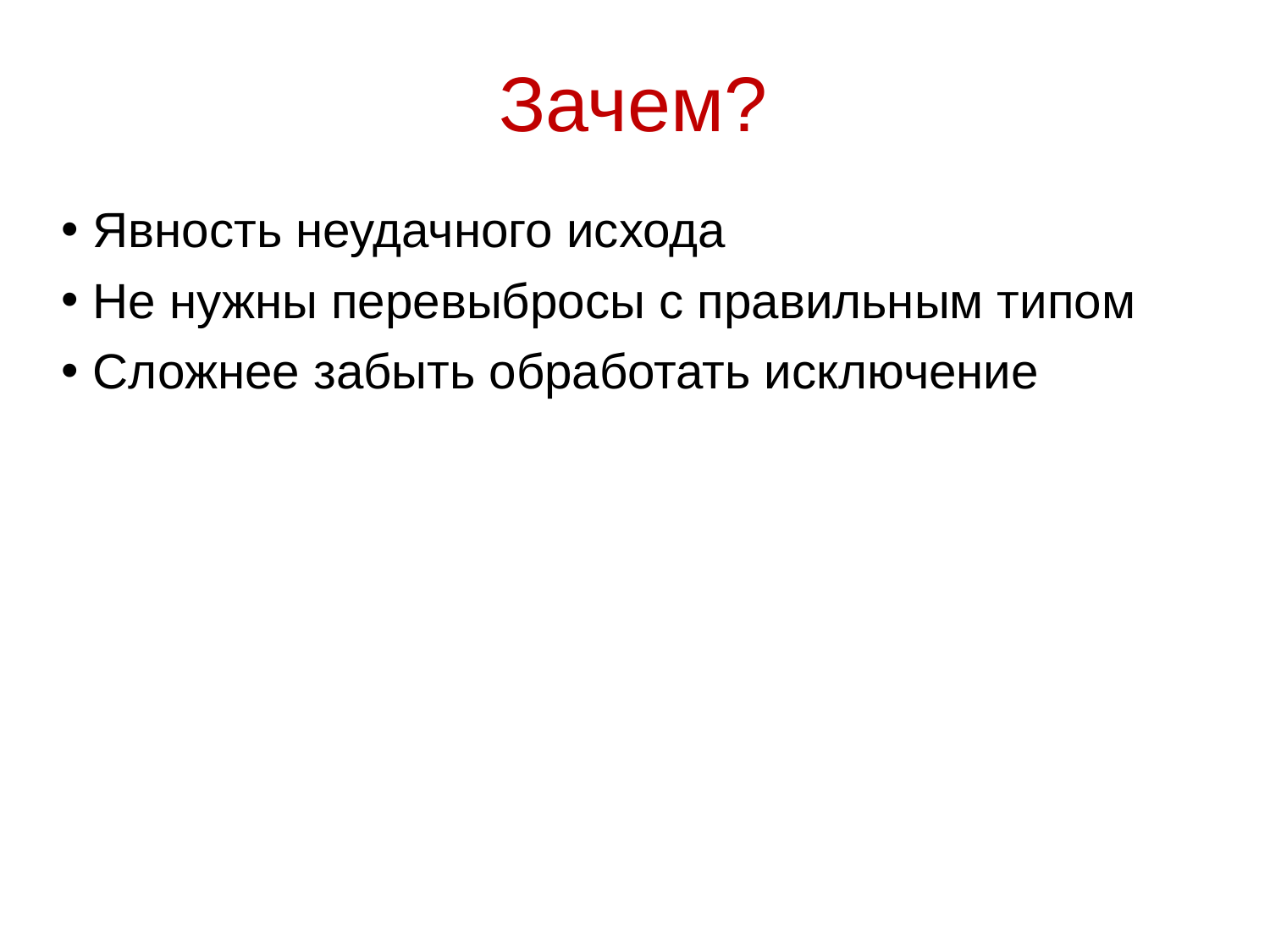

# Зачем?
Явность неудачного исхода
Не нужны перевыбросы с правильным типом
Сложнее забыть обработать исключение